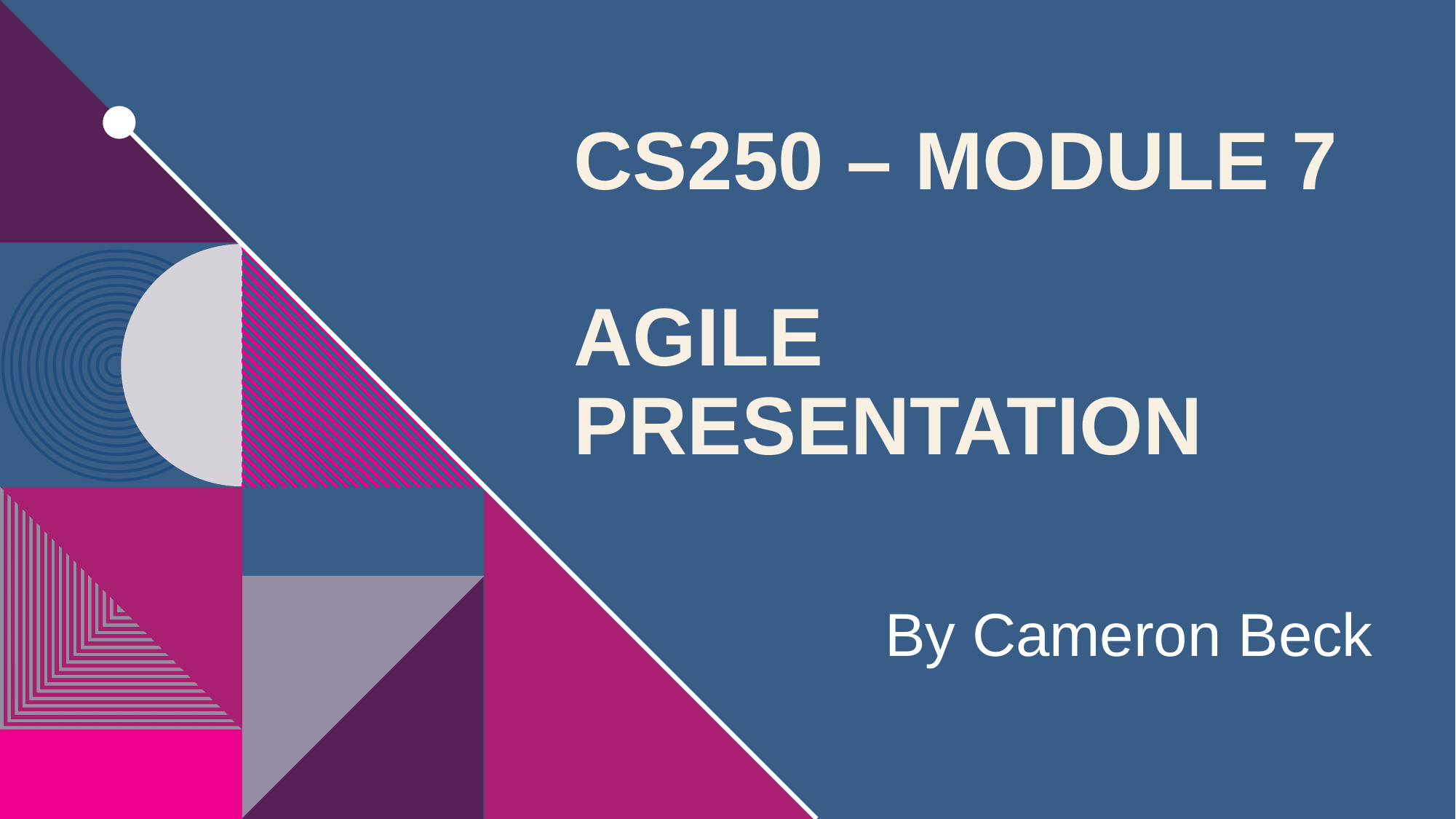

# CS250 – module 7 Agile Presentation
By Cameron Beck